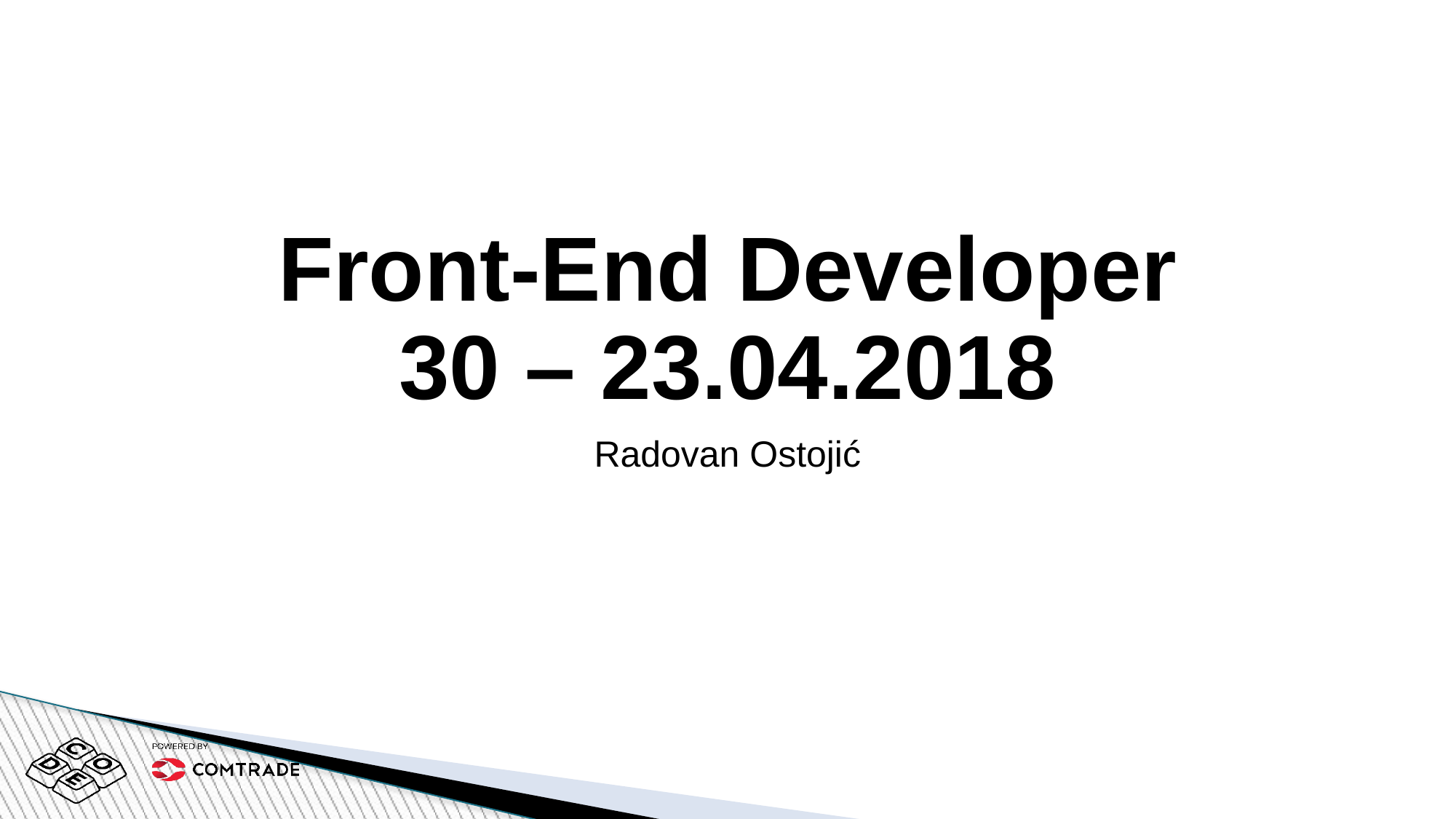

# Front-End Developer 30 – 23.04.2018
Radovan Ostojić